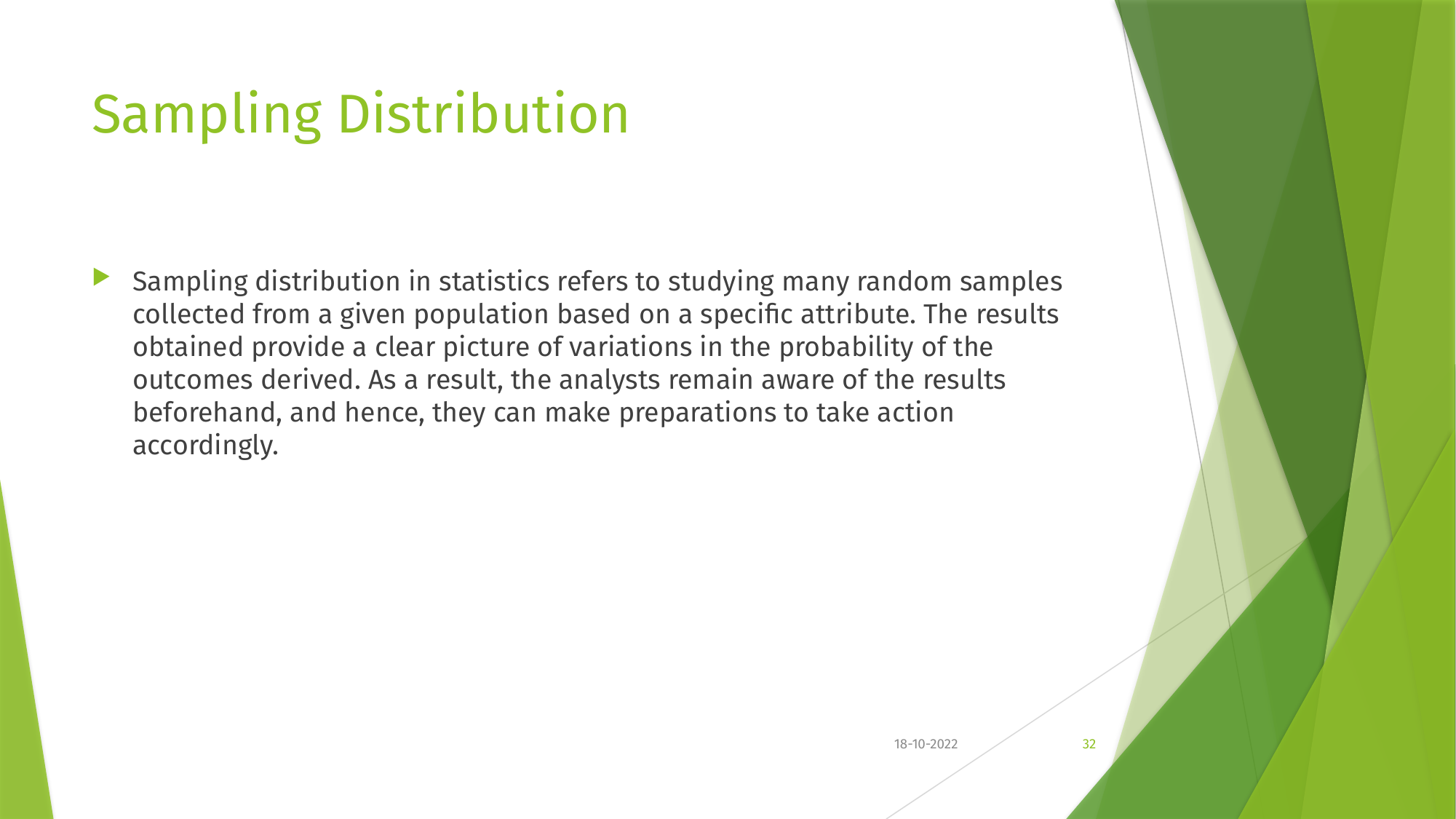

# Sampling Distribution
Sampling distribution in statistics refers to studying many random samples collected from a given population based on a specific attribute. The results obtained provide a clear picture of variations in the probability of the outcomes derived. As a result, the analysts remain aware of the results beforehand, and hence, they can make preparations to take action accordingly.
18-10-2022
32